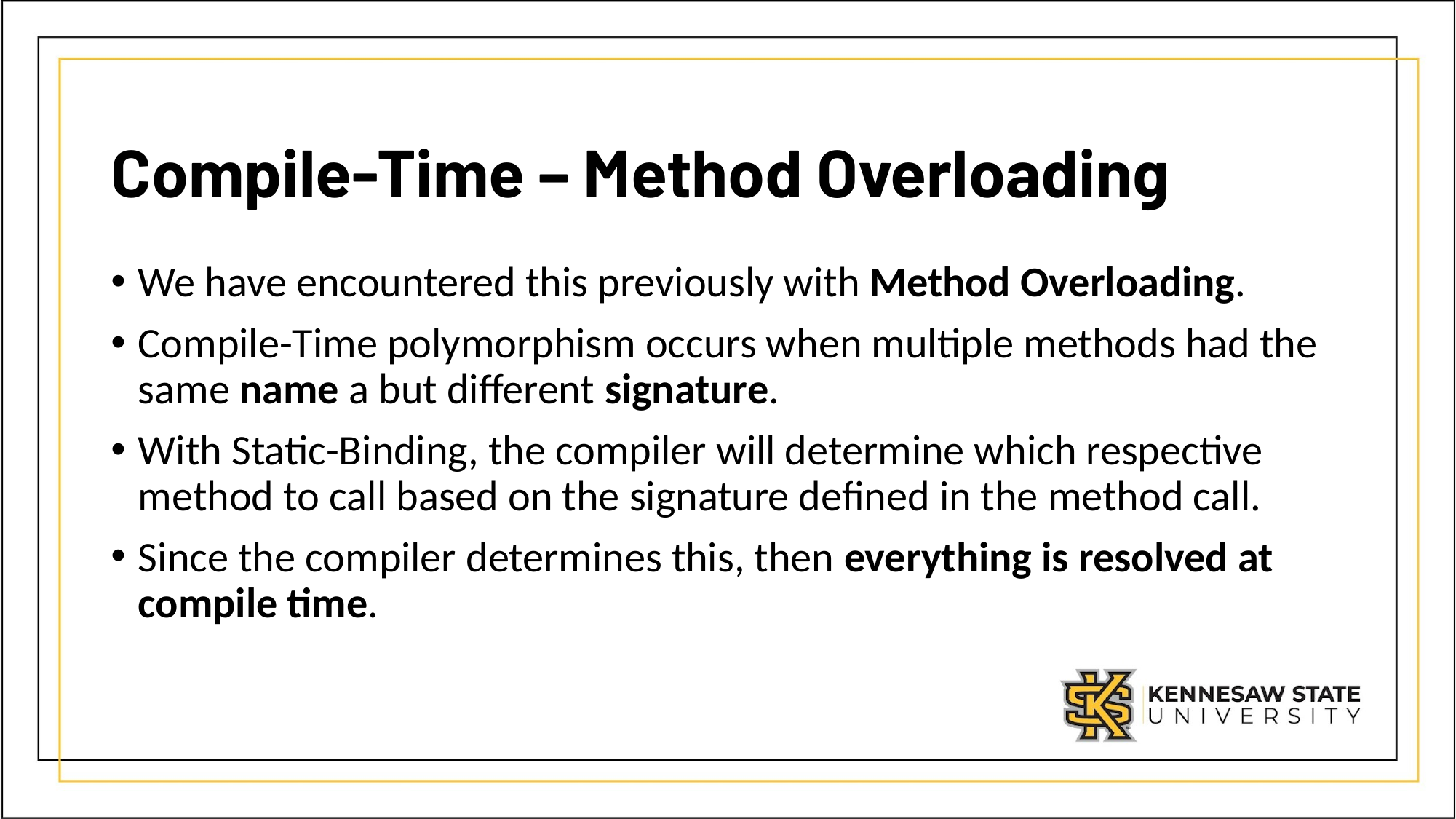

# Compile-Time – Method Overloading
We have encountered this previously with Method Overloading.
Compile-Time polymorphism occurs when multiple methods had the same name a but different signature.
With Static-Binding, the compiler will determine which respective method to call based on the signature defined in the method call.
Since the compiler determines this, then everything is resolved at compile time.